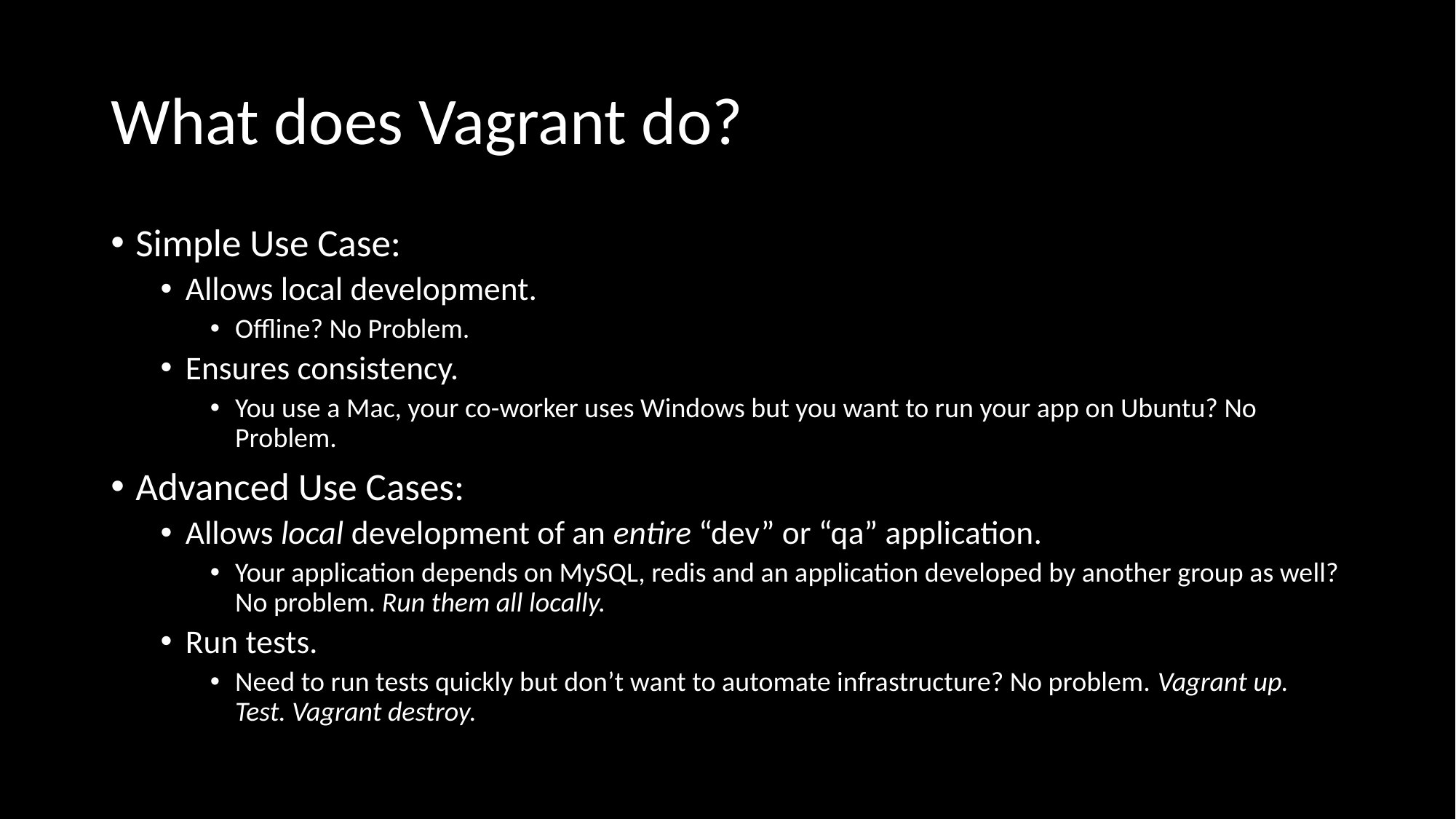

# What does Vagrant do?
Simple Use Case:
Allows local development.
Offline? No Problem.
Ensures consistency.
You use a Mac, your co-worker uses Windows but you want to run your app on Ubuntu? No Problem.
Advanced Use Cases:
Allows local development of an entire “dev” or “qa” application.
Your application depends on MySQL, redis and an application developed by another group as well? No problem. Run them all locally.
Run tests.
Need to run tests quickly but don’t want to automate infrastructure? No problem. Vagrant up. Test. Vagrant destroy.